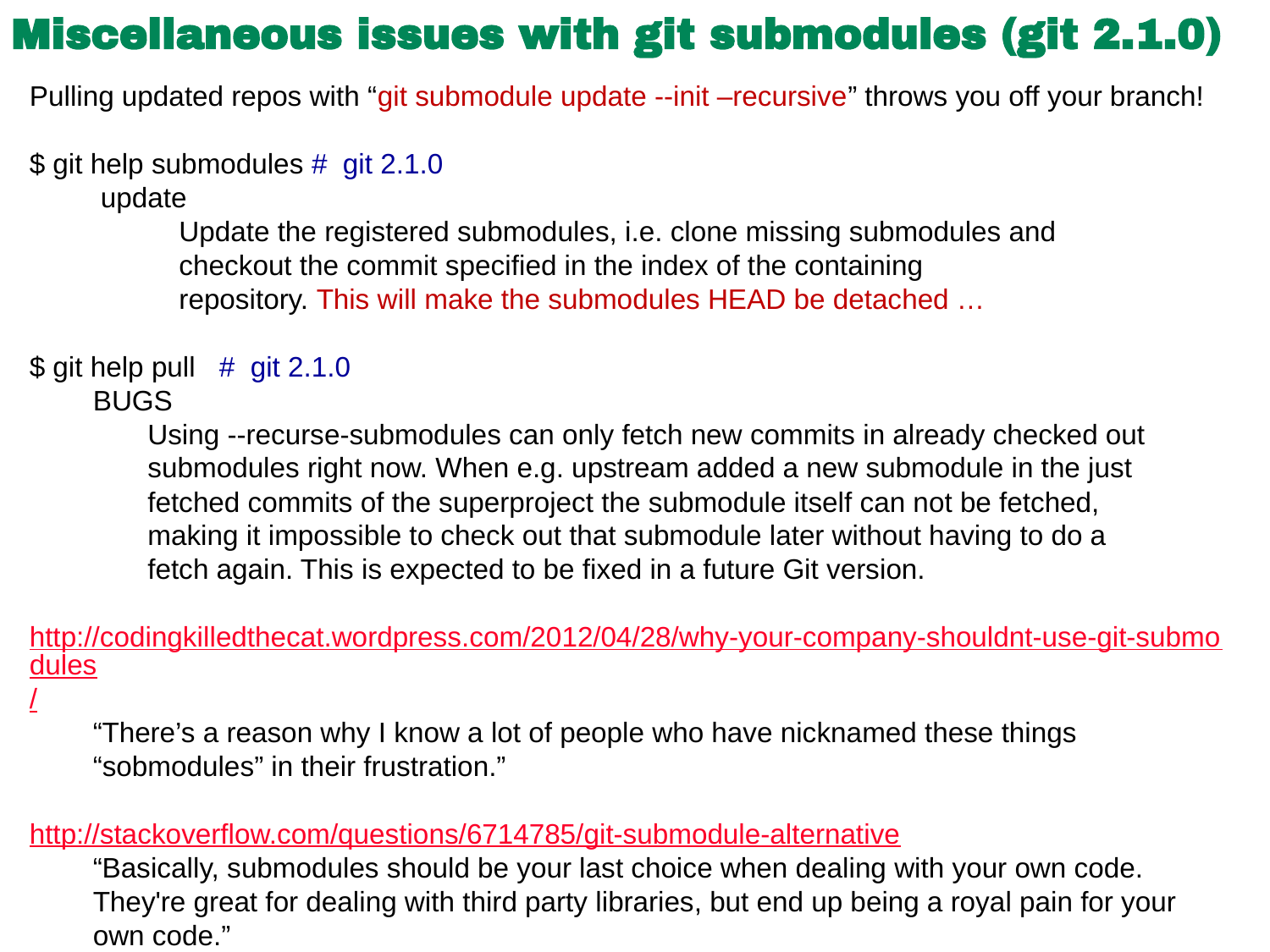

# Miscellaneous issues with git submodules (git 2.1.0)
Pulling updated repos with “git submodule update --init –recursive” throws you off your branch!

$ git help submodules #  git 2.1.0
 update
           Update the registered submodules, i.e. clone missing submodules and
           checkout the commit specified in the index of the containing
           repository. This will make the submodules HEAD be detached …

$ git help pull   #  git 2.1.0
BUGS
       Using --recurse-submodules can only fetch new commits in already checked out
       submodules right now. When e.g. upstream added a new submodule in the just
       fetched commits of the superproject the submodule itself can not be fetched,
       making it impossible to check out that submodule later without having to do a
       fetch again. This is expected to be fixed in a future Git version.

http://codingkilledthecat.wordpress.com/2012/04/28/why-your-company-shouldnt-use-git-submodules/
“There’s a reason why I know a lot of people who have nicknamed these things “sobmodules” in their frustration.”

http://stackoverflow.com/questions/6714785/git-submodule-alternative
“Basically, submodules should be your last choice when dealing with your own code. They're great for dealing with third party libraries, but end up being a royal pain for your own code.”